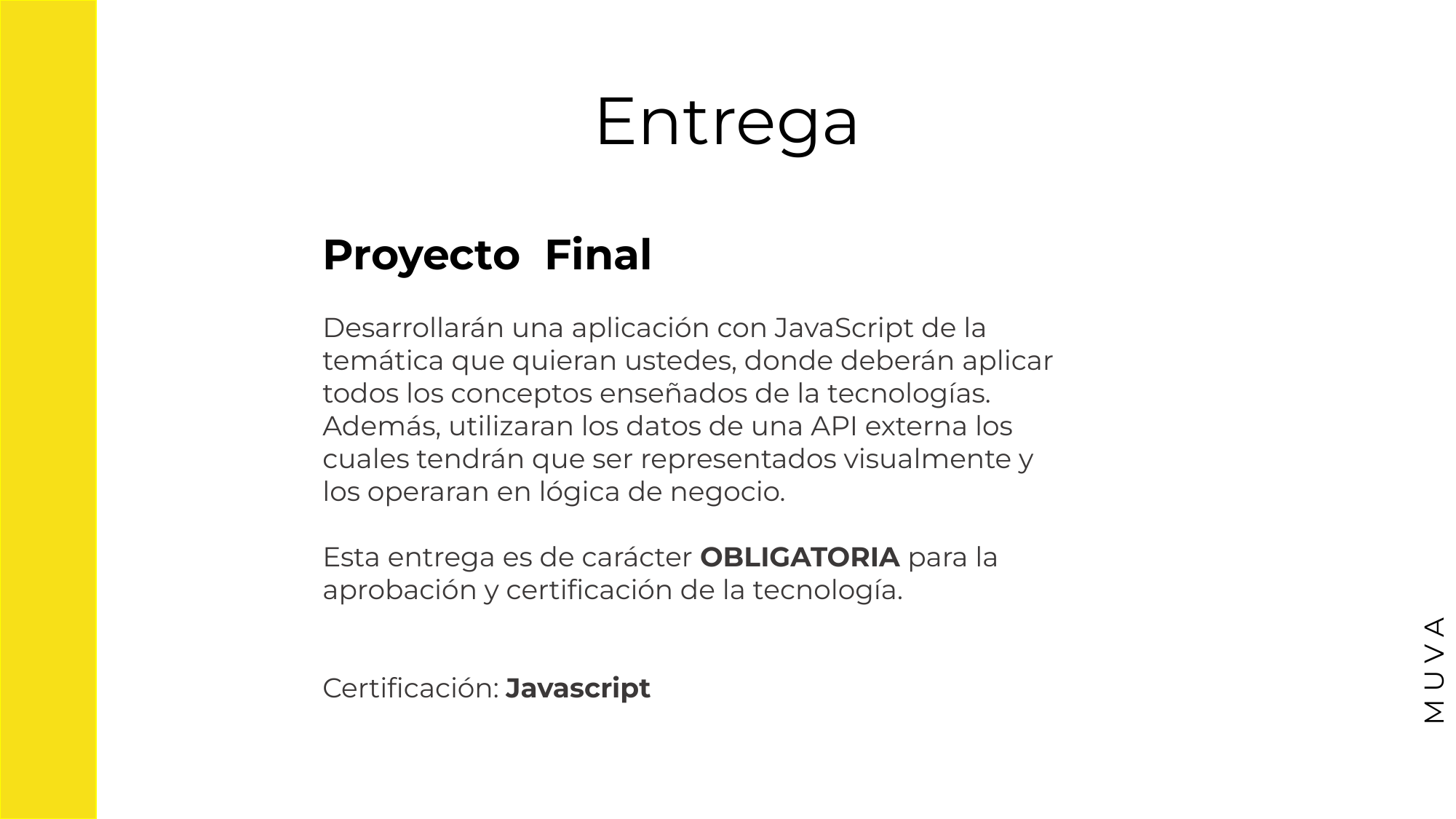

# Entrega
Proyecto  Final
Desarrollarán una aplicación con JavaScript de la temática que quieran ustedes, donde deberán aplicar todos los conceptos enseñados de la tecnologías.
Además, utilizaran los datos de una API externa los cuales tendrán que ser representados visualmente y  los operaran en lógica de negocio.

Esta entrega es de carácter OBLIGATORIA para la aprobación y certificación de la tecnología.

Certificación: Javascript
M U V A